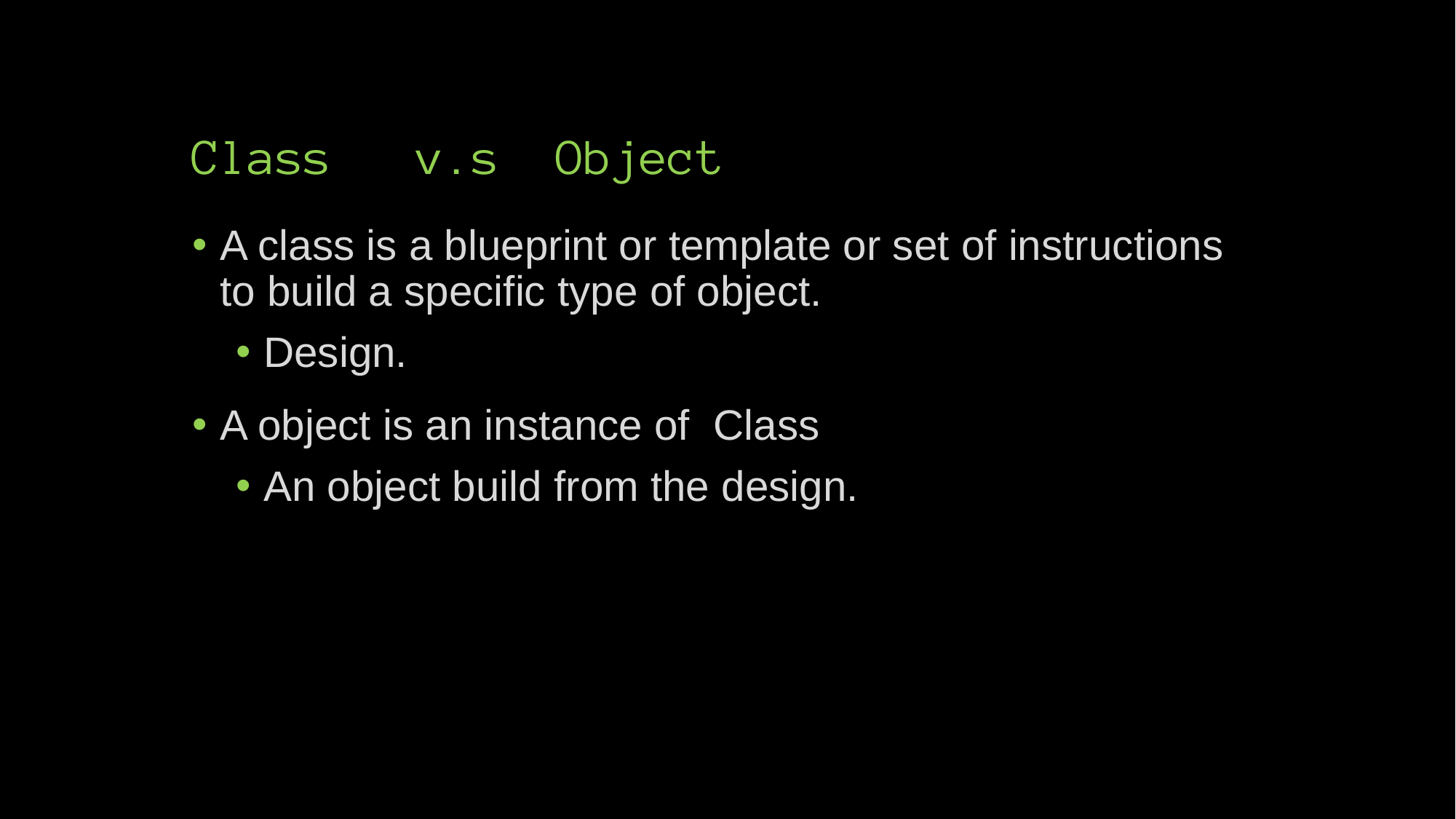

# Class   v.s  Object
A class is a blueprint or template or set of instructions to build a specific type of object.
Design.
A object is an instance of  Class
An object build from the design.